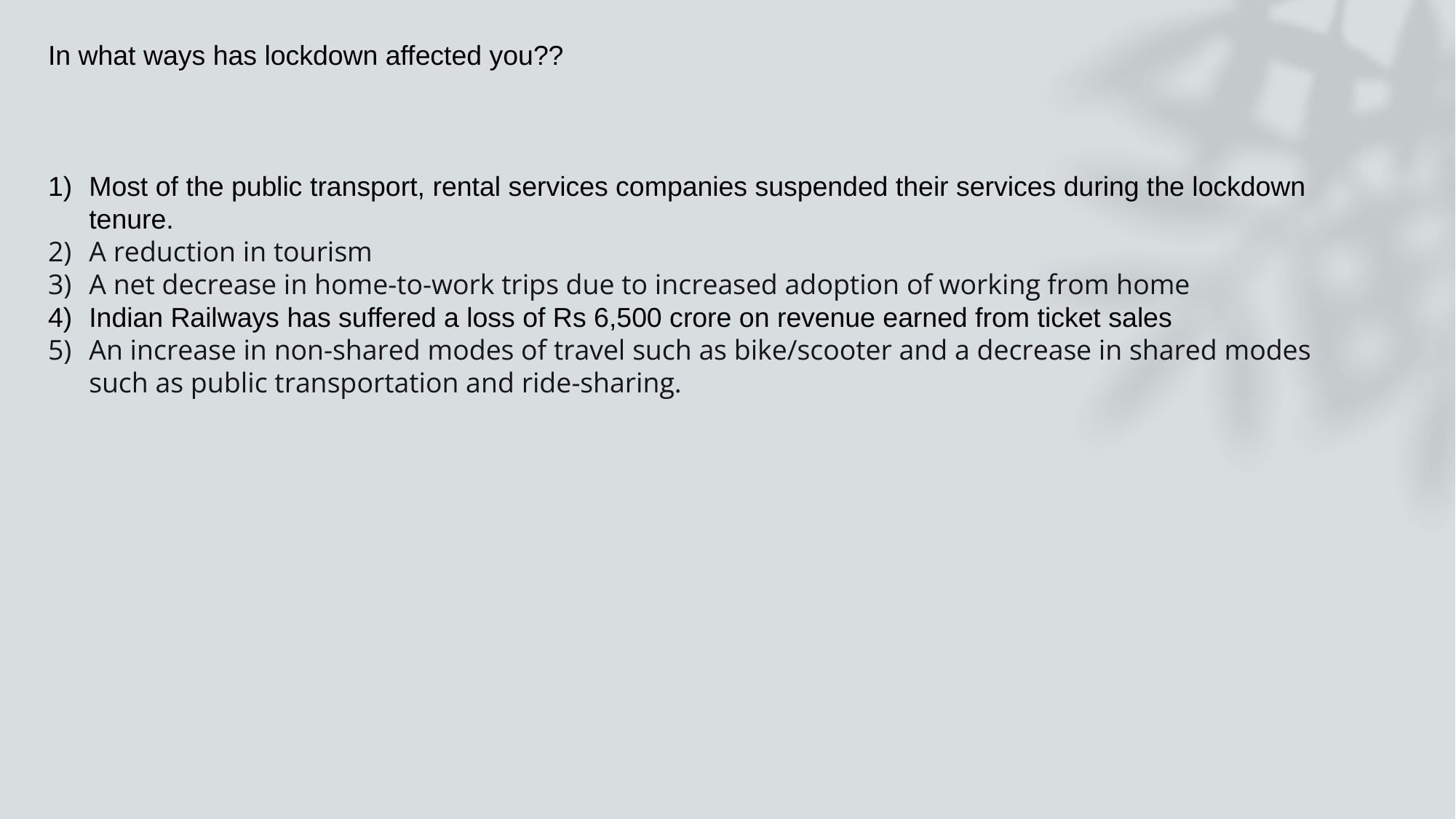

In what ways has lockdown affected you??

Most of the public transport, rental services companies suspended their services during the lockdown tenure.
A reduction in tourism
A net decrease in home-to-work trips due to increased adoption of working from home
Indian Railways has suffered a loss of Rs 6,500 crore on revenue earned from ticket sales
An increase in non-shared modes of travel such as bike/scooter and a decrease in shared modes such as public transportation and ride-sharing.